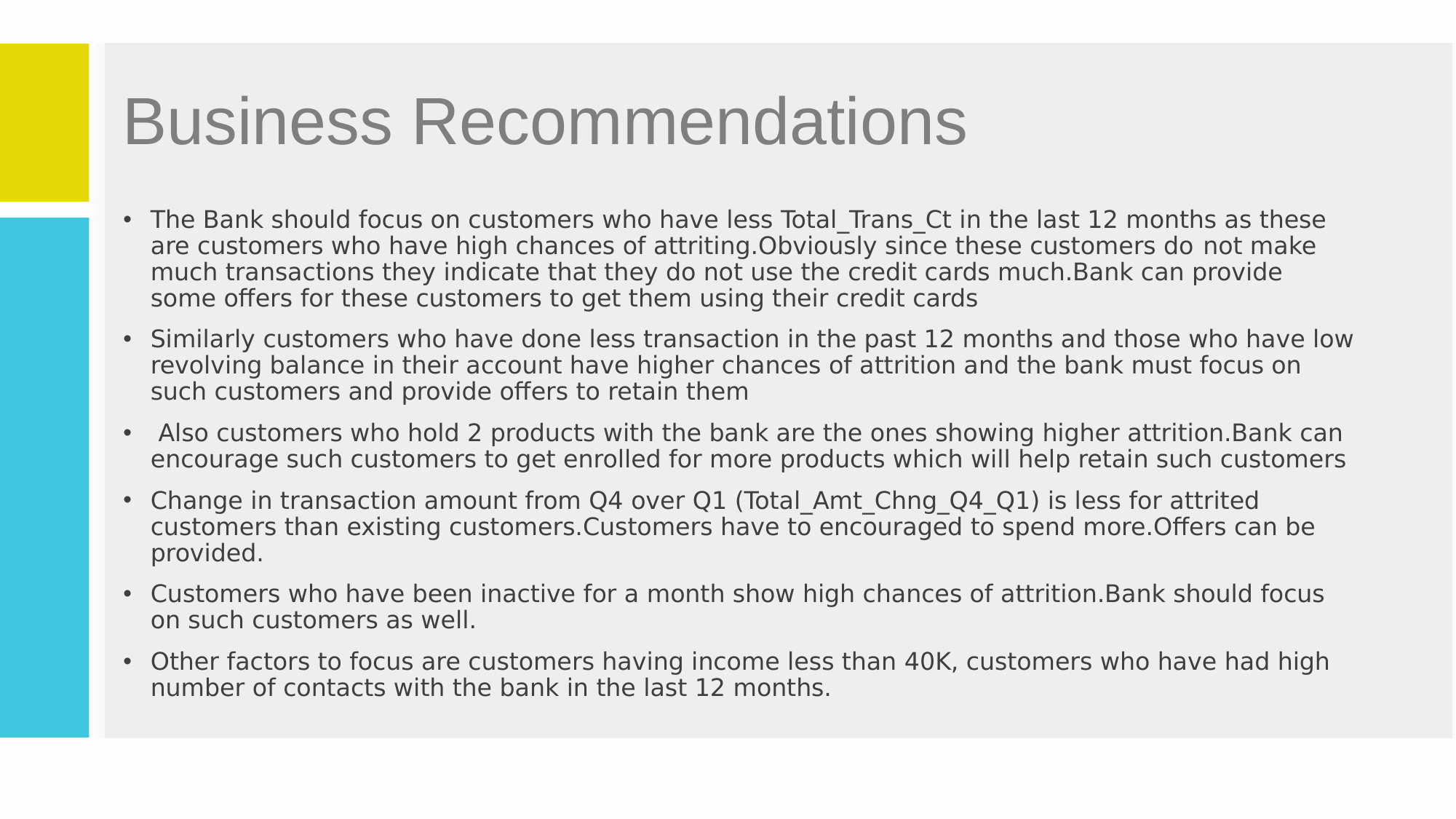

# Business Recommendations
The Bank should focus on customers who have less Total_Trans_Ct in the last 12 months as these are customers who have high chances of attriting.Obviously since these customers do not make much transactions they indicate that they do not use the credit cards much.Bank can provide some offers for these customers to get them using their credit cards
Similarly customers who have done less transaction in the past 12 months and those who have low revolving balance in their account have higher chances of attrition and the bank must focus on such customers and provide offers to retain them
 Also customers who hold 2 products with the bank are the ones showing higher attrition.Bank can encourage such customers to get enrolled for more products which will help retain such customers
Change in transaction amount from Q4 over Q1 (Total_Amt_Chng_Q4_Q1) is less for attrited customers than existing customers.Customers have to encouraged to spend more.Offers can be provided.
Customers who have been inactive for a month show high chances of attrition.Bank should focus on such customers as well.
Other factors to focus are customers having income less than 40K, customers who have had high number of contacts with the bank in the last 12 months.